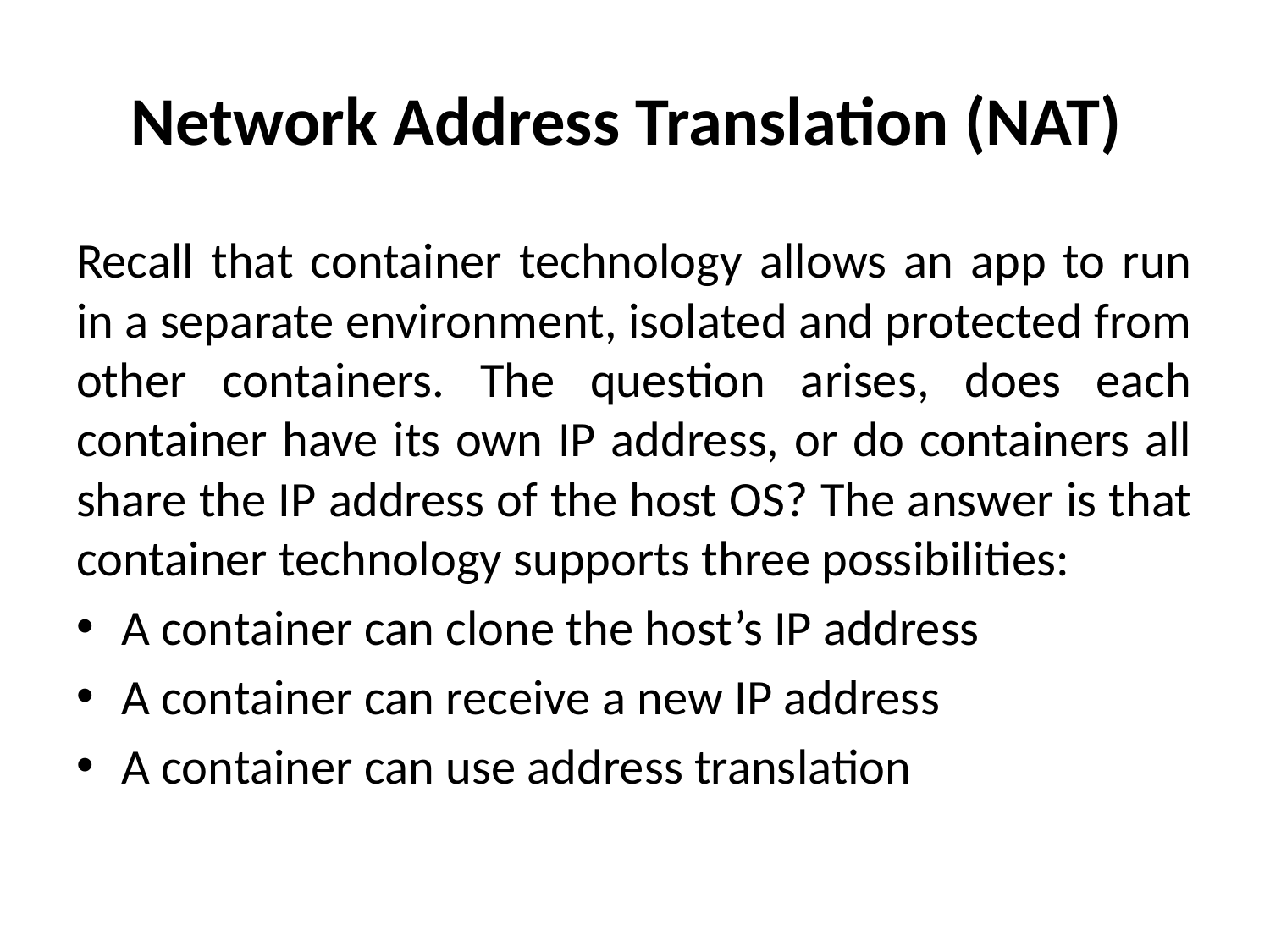

# Network Address Translation (NAT)
Recall that container technology allows an app to run in a separate environment, isolated and protected from other containers. The question arises, does each container have its own IP address, or do containers all share the IP address of the host OS? The answer is that container technology supports three possibilities:
A container can clone the host’s IP address
A container can receive a new IP address
A container can use address translation